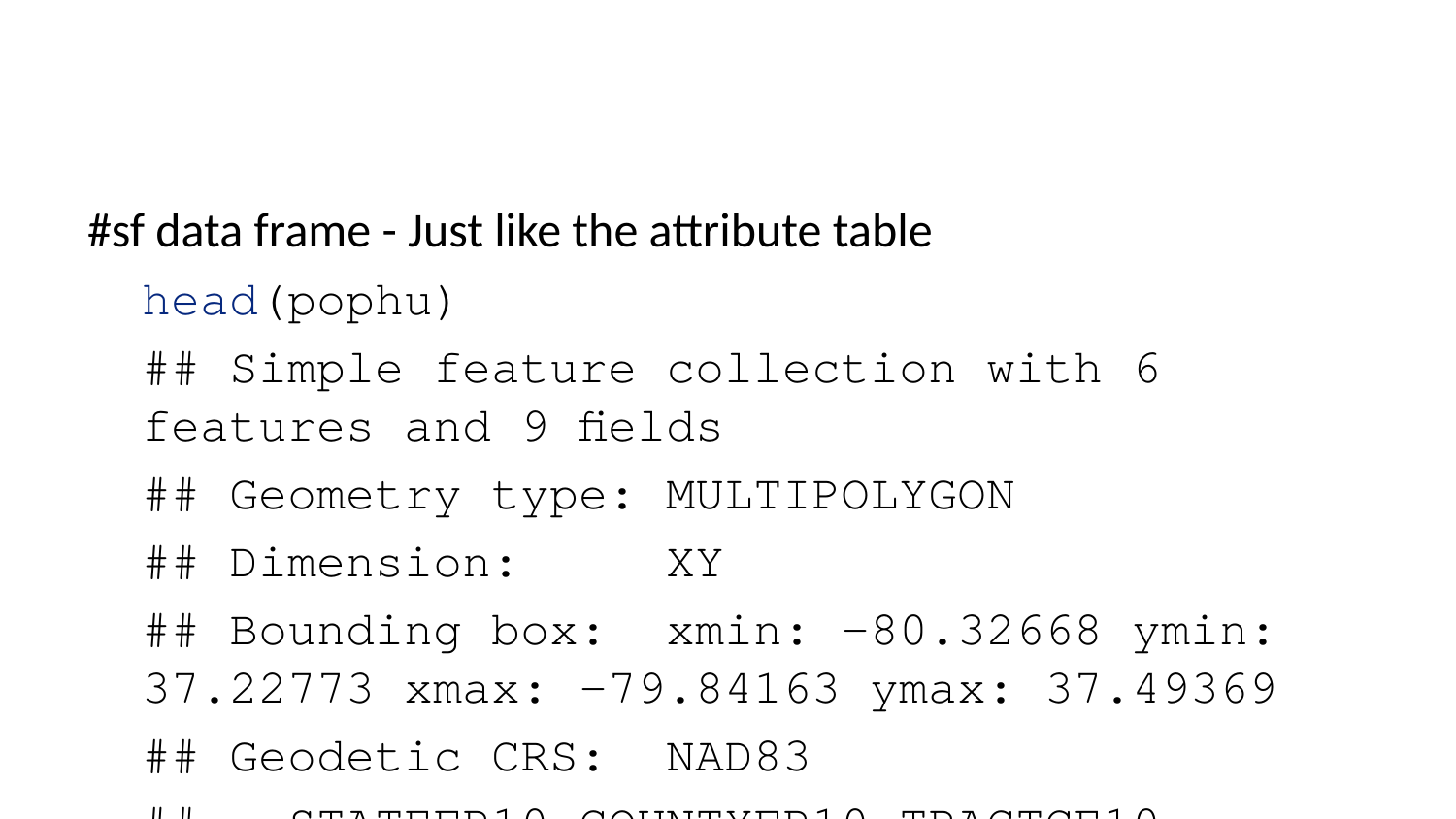

#sf data frame - Just like the attribute table
head(pophu)
## Simple feature collection with 6 features and 9 fields
## Geometry type: MULTIPOLYGON
## Dimension:     XY
## Bounding box:  xmin: -80.32668 ymin: 37.22773 xmax: -79.84163 ymax: 37.49369
## Geodetic CRS:  NAD83
##   STATEFP10 COUNTYFP10 TRACTCE10 BLOCKCE       BLOCKID10 PARTFLG HOUSING10
## 1        51        019    030602    2047 510190306022047       N         0
## 2        51        045    050100    3028 510450501003028       N       145
## 3        51        045    050100    3046 510450501003046       N         0
## 4        51        045    050100    3030 510450501003030       N         0
## 5        51        045    050100    2328 510450501002328       N         0
## 6        51        045    050100    2100 510450501002100       N         0
##   POP10 ID                       geometry
## 1     0  1 MULTIPOLYGON (((-79.84413 3...
## 2   326  2 MULTIPOLYGON (((-80.10891 3...
## 3     0  3 MULTIPOLYGON (((-80.20565 3...
## 4     0  4 MULTIPOLYGON (((-80.18561 3...
## 5     0  5 MULTIPOLYGON (((-80.32459 3...
## 6     0  6 MULTIPOLYGON (((-80.29813 3...